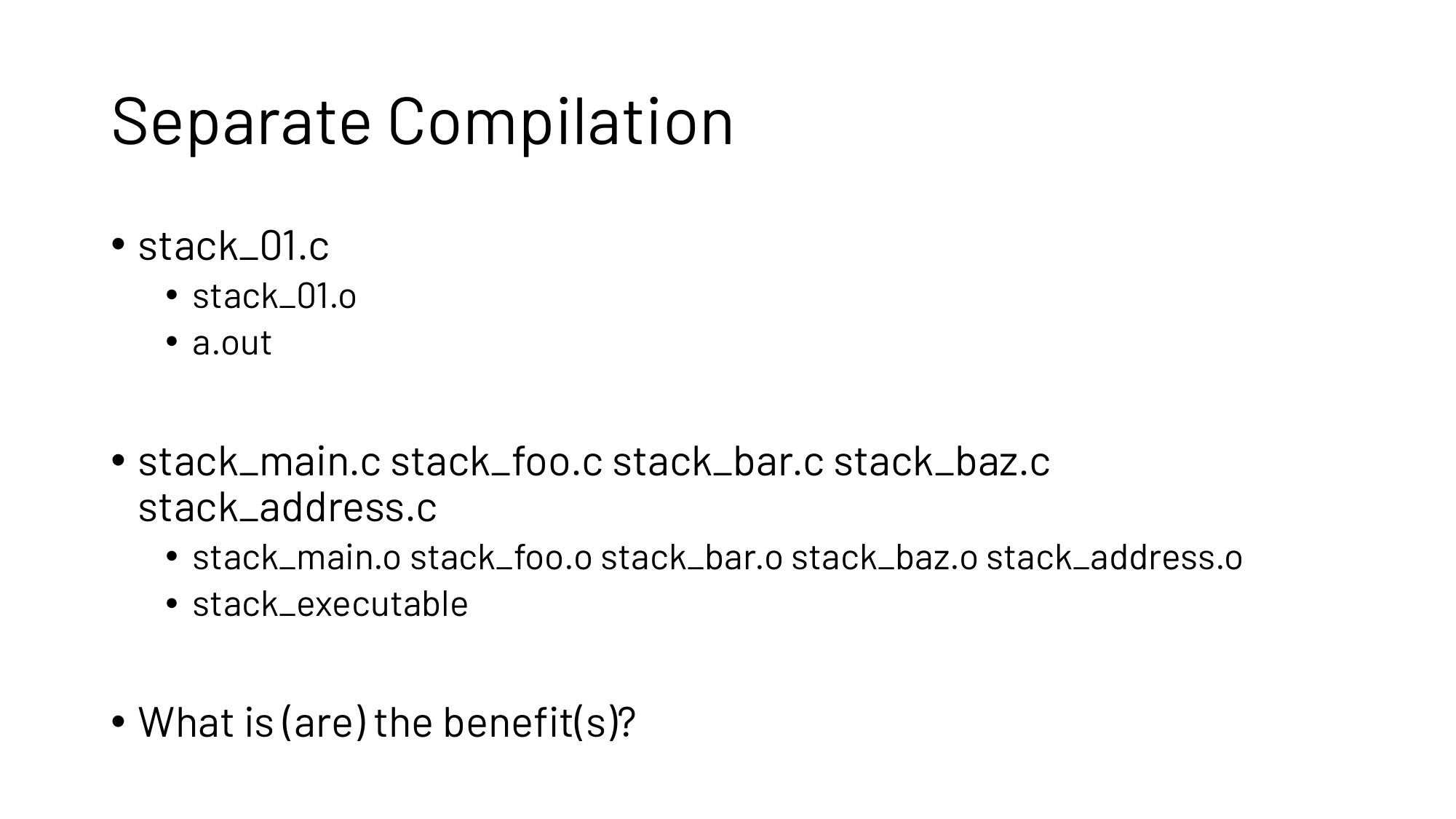

# Separate Compilation
stack_01.c
stack_01.o
a.out

stack_main.c stack_foo.c stack_bar.c stack_baz.c stack_address.c
stack_main.o stack_foo.o stack_bar.o stack_baz.o stack_address.o
stack_executable

What is (are) the benefit(s)?